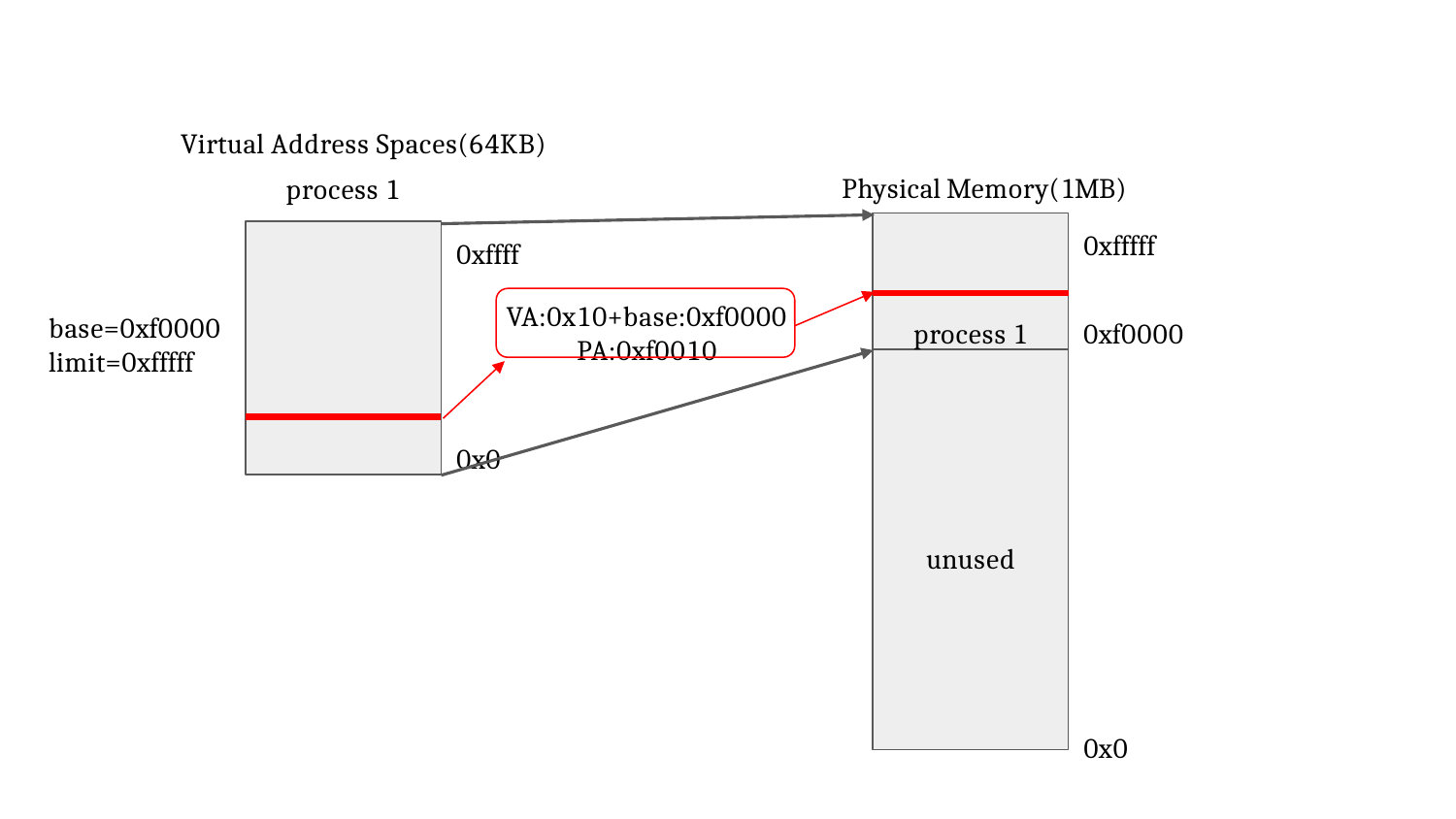

Virtual Address Spaces(64KB)
Physical Memory(1MB)
process 1

0xfffff

0xffff
VA:0x10+base:0xf0000
PA:0xf0010

base=0xf0000
limit=0xfffff
process 1
0xf0000

0x0
unused
0x0